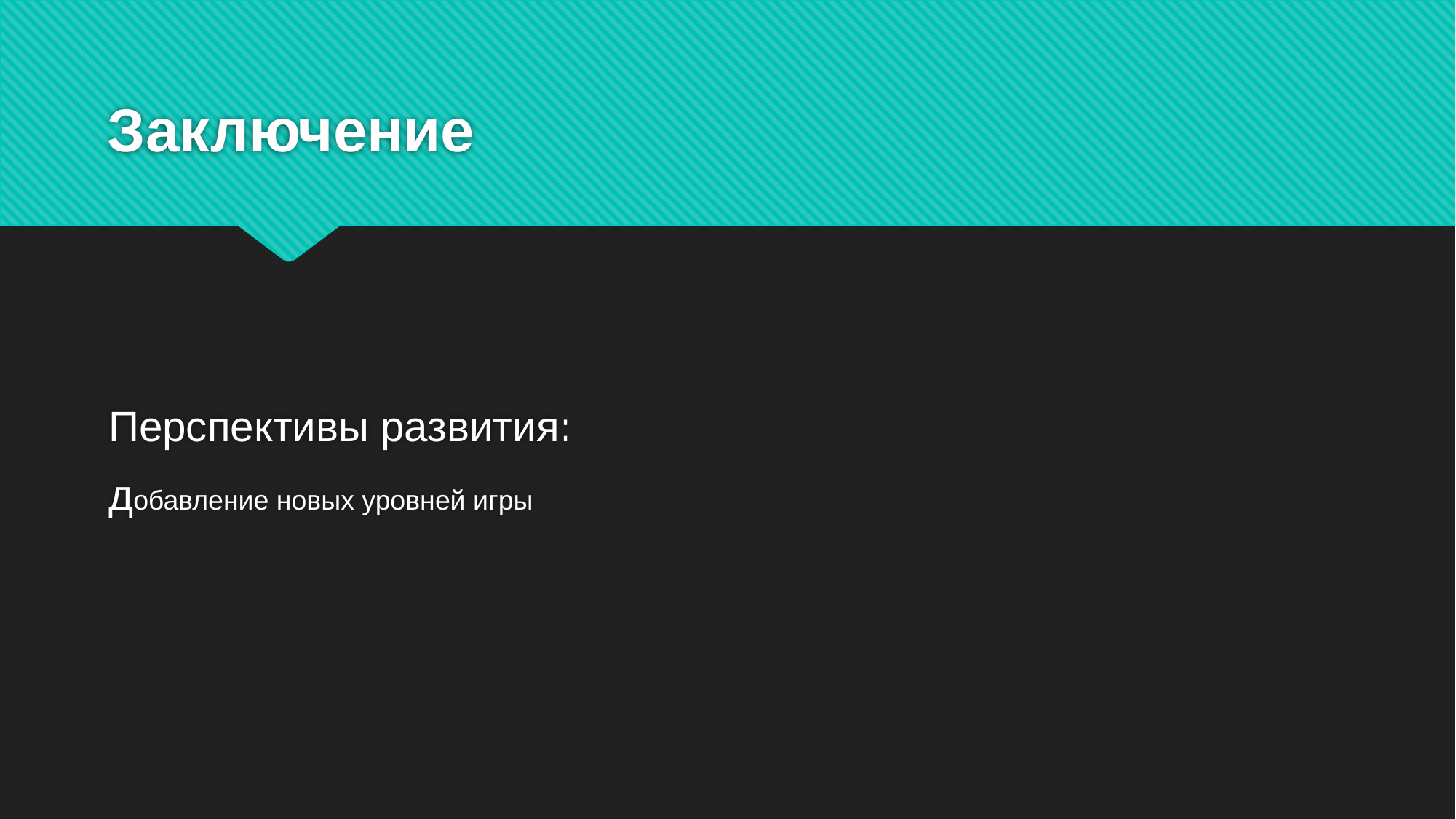

# Заключение
Перспективы развития:
добавление новых уровней игры